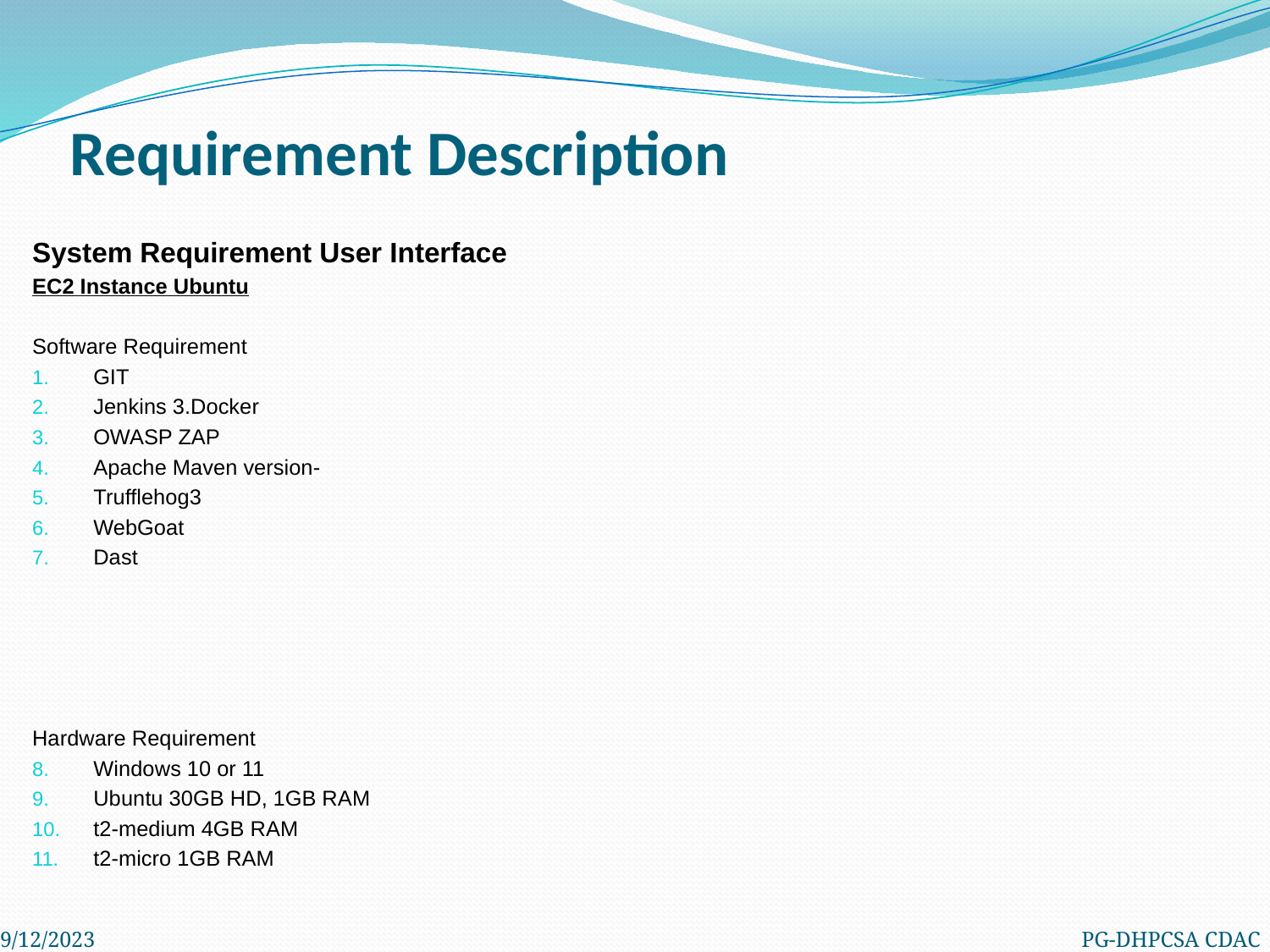

# Requirement Description
System Requirement User Interface
EC2 Instance Ubuntu

Software Requirement
GIT
Jenkins 3.Docker
OWASP ZAP
Apache Maven version-
Trufflehog3
WebGoat
Dast

Hardware Requirement
Windows 10 or 11
Ubuntu 30GB HD, 1GB RAM
t2-medium 4GB RAM
t2-micro 1GB RAM

9/12/2023
PG-DHPCSA CDAC